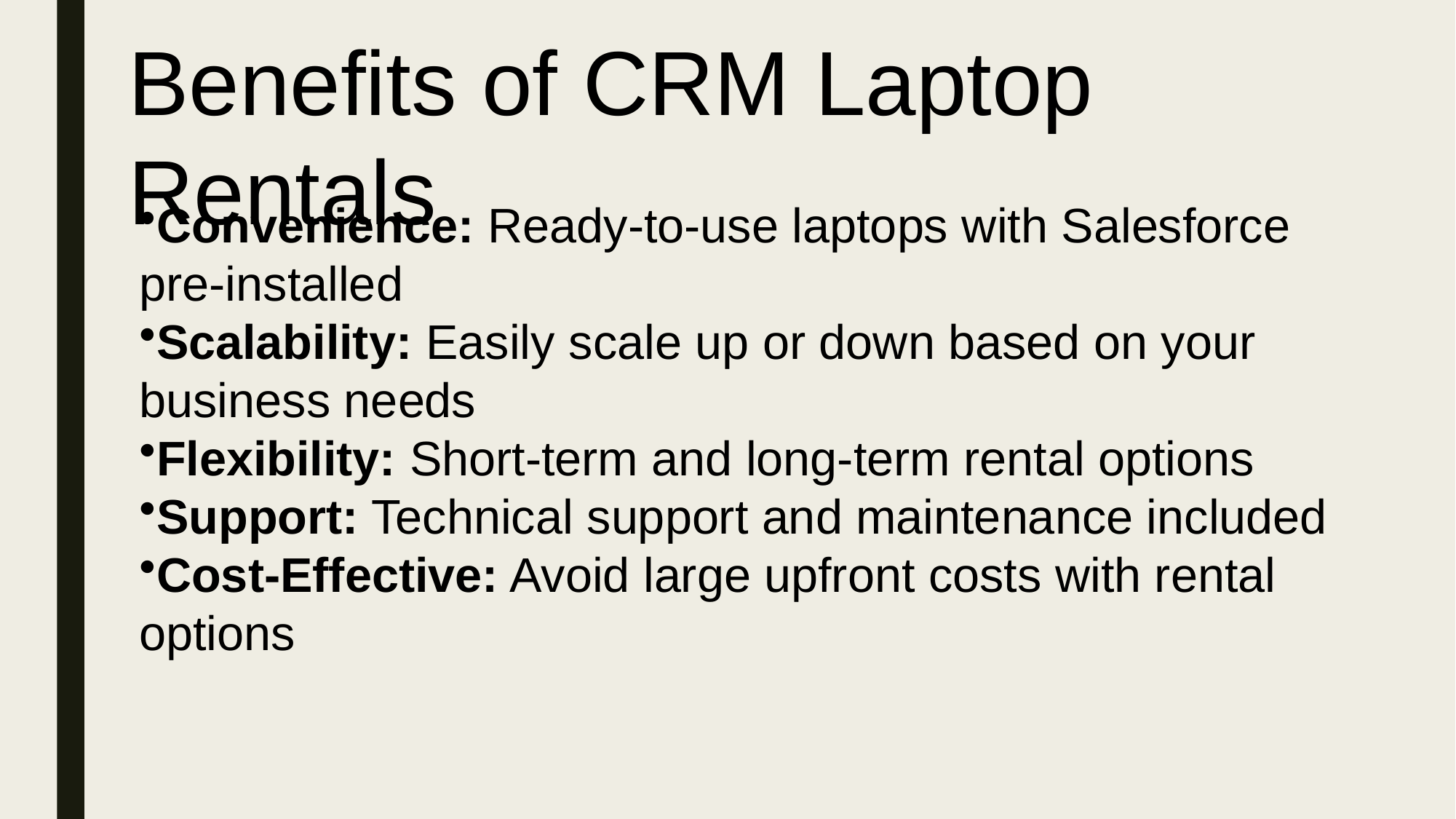

Benefits of CRM Laptop Rentals
Convenience: Ready-to-use laptops with Salesforce pre-installed
Scalability: Easily scale up or down based on your business needs
Flexibility: Short-term and long-term rental options
Support: Technical support and maintenance included
Cost-Effective: Avoid large upfront costs with rental options